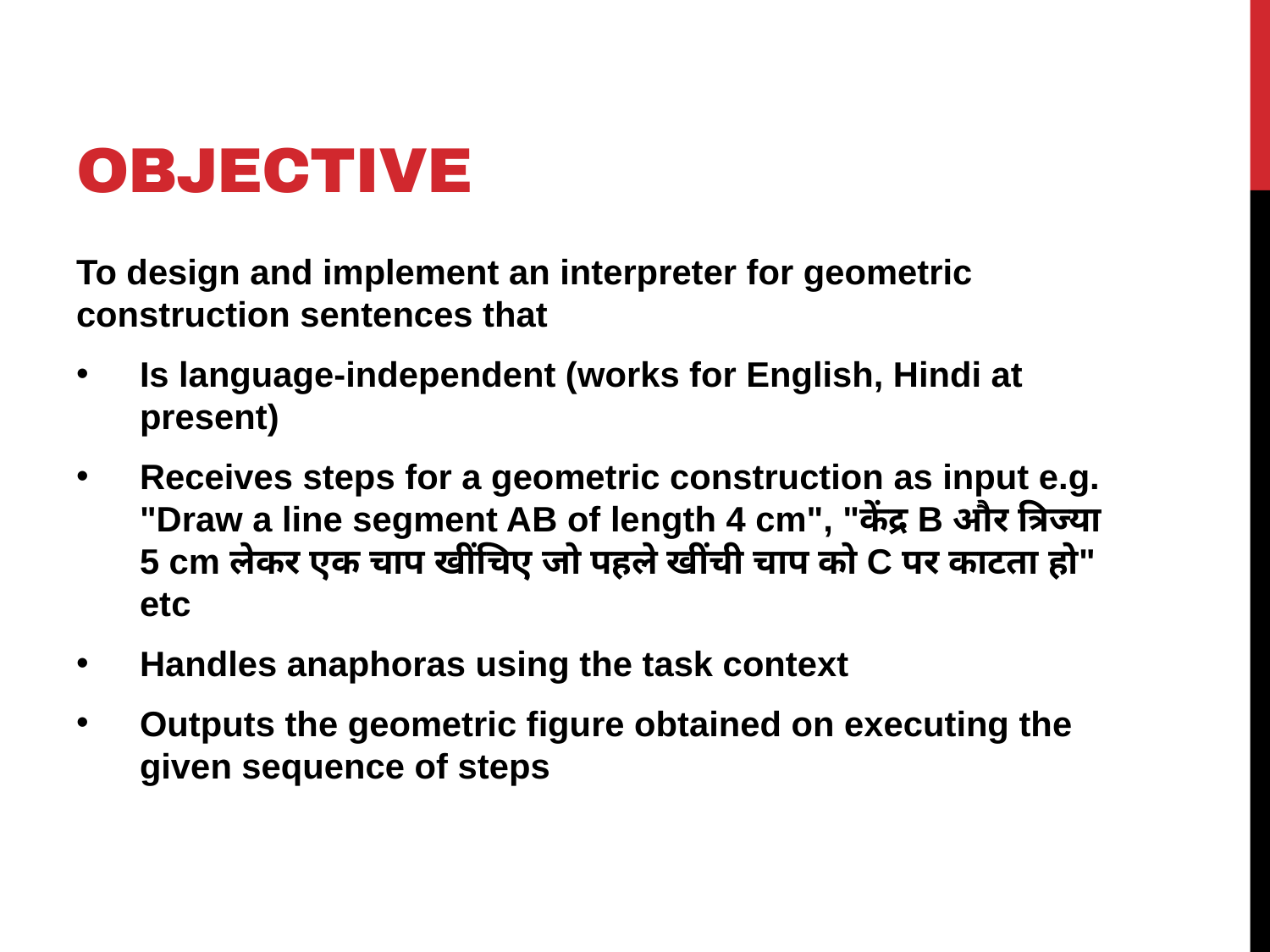

# Objective
To design and implement an interpreter for geometric construction sentences that
Is language-independent (works for English, Hindi at present)
Receives steps for a geometric construction as input e.g. "Draw a line segment AB of length 4 cm", "केंद्र B और त्रिज्या 5 cm लेकर एक चाप खींचिए जो पहले खींची चाप को C पर काटता हो" etc
Handles anaphoras using the task context
Outputs the geometric figure obtained on executing the given sequence of steps